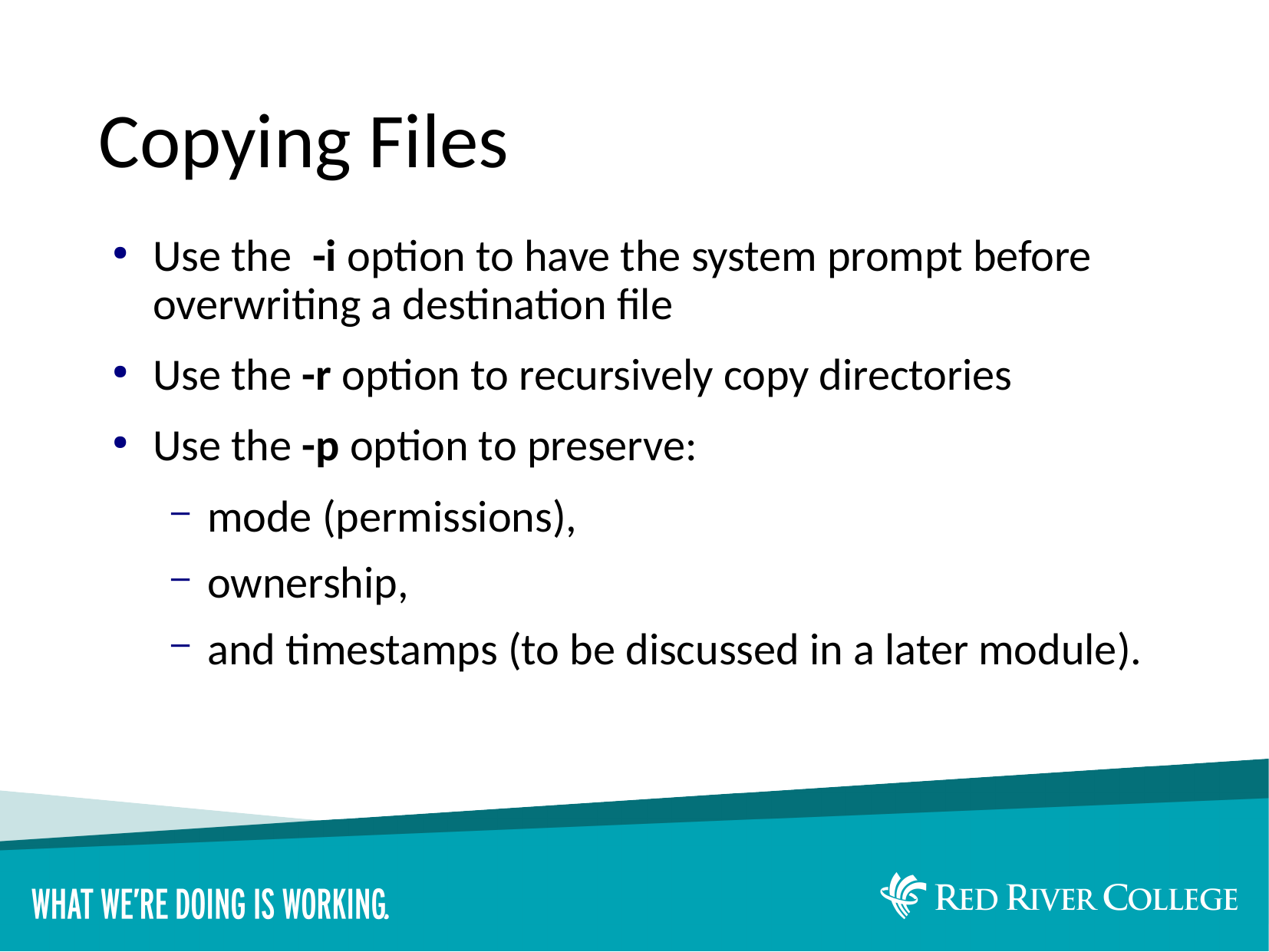

# Copying Files
Use the  -i option to have the system prompt before overwriting a destination file
Use the -r option to recursively copy directories
Use the -p option to preserve:
mode (permissions),
ownership,
and timestamps (to be discussed in a later module).